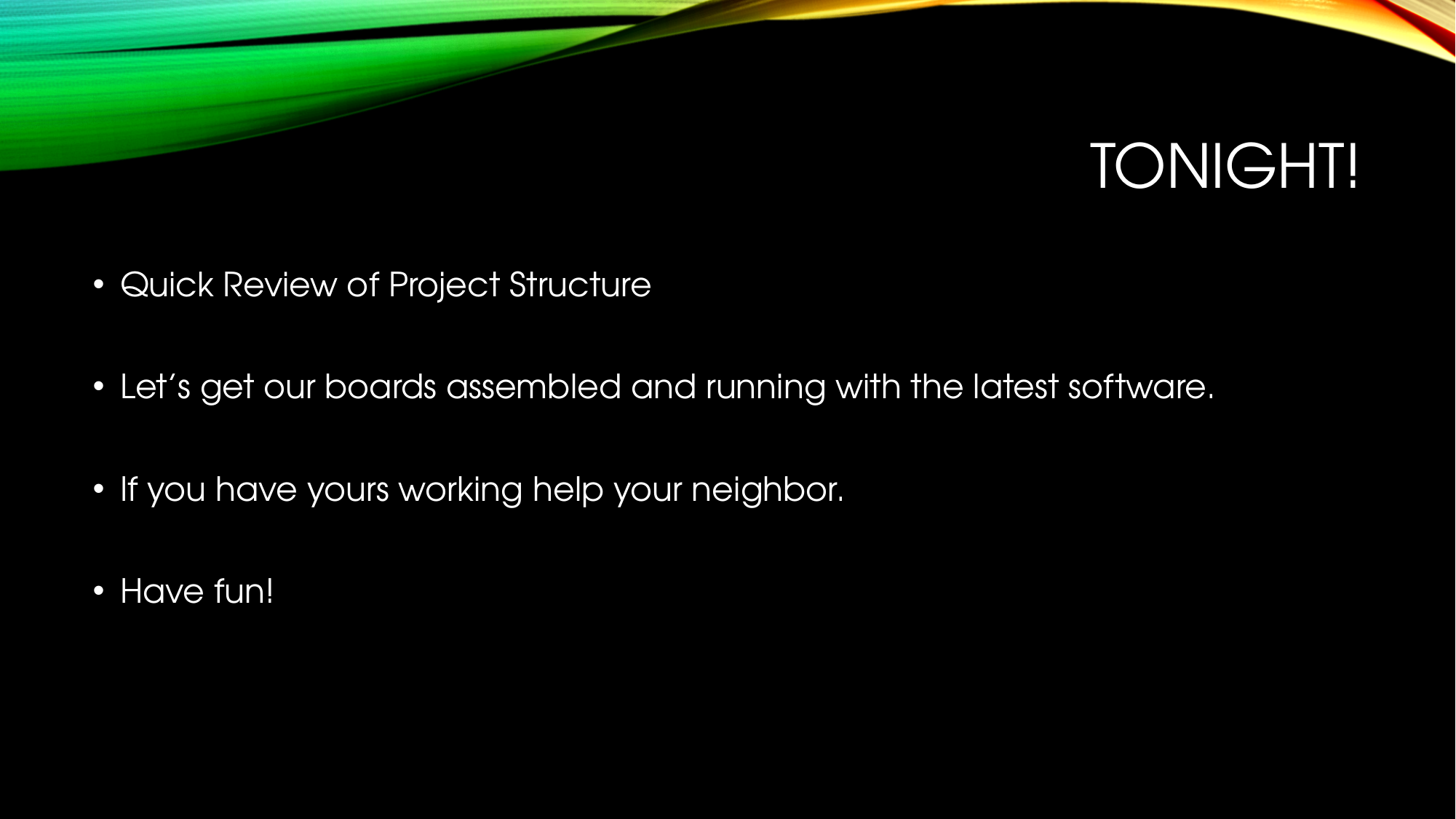

# Tonight!
Quick Review of Project Structure

Let’s get our boards assembled and running with the latest software.

If you have yours working help your neighbor.

Have fun!